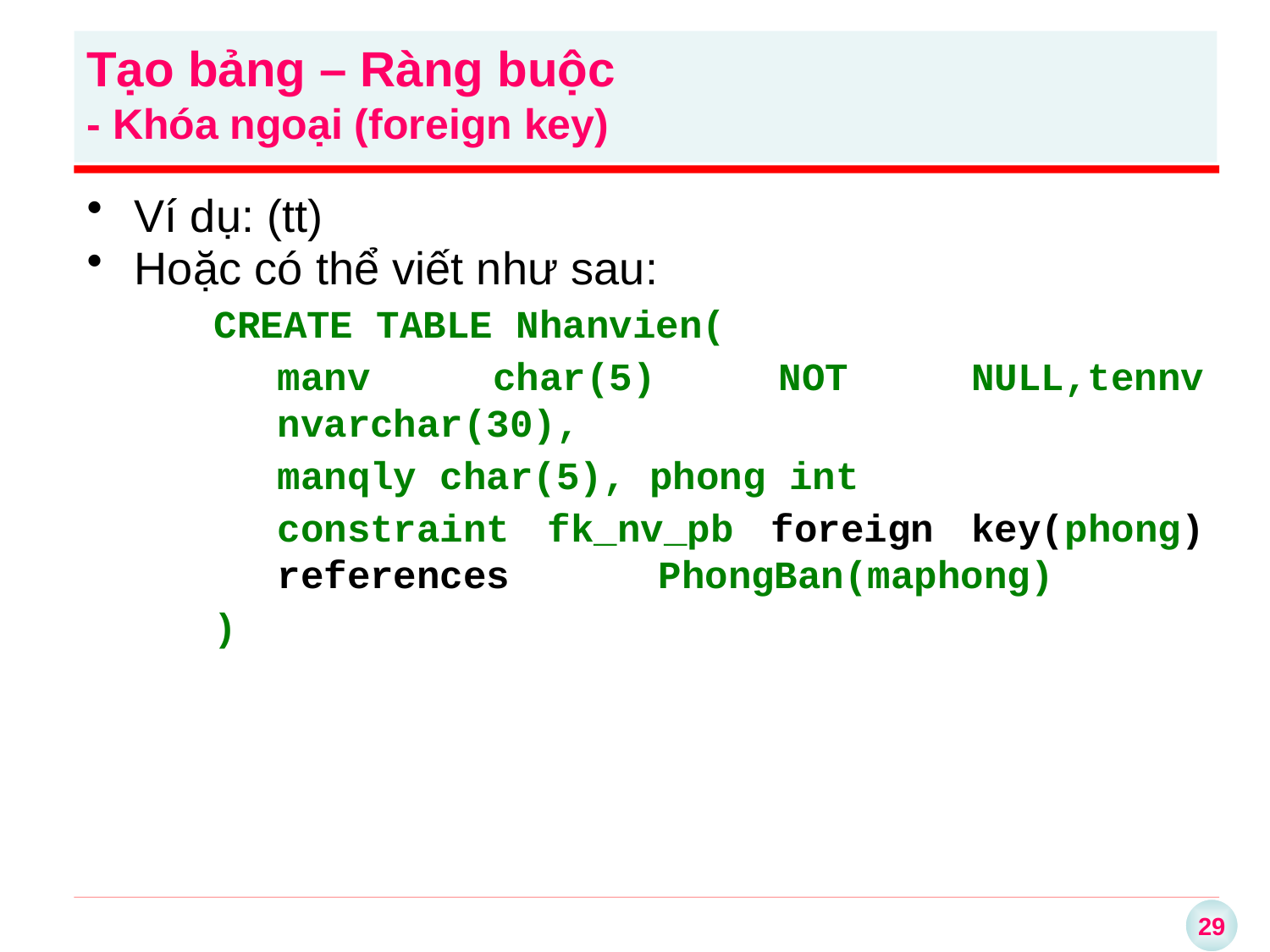

Tạo bảng – Ràng buộc
- Khóa ngoại (foreign key)
Ví dụ: (tt)
Hoặc có thể viết như sau:
CREATE TABLE Nhanvien(
	manv char(5) NOT NULL,tennv nvarchar(30),
	manqly char(5), phong int
	constraint fk_nv_pb foreign key(phong) references 	PhongBan(maphong)
)